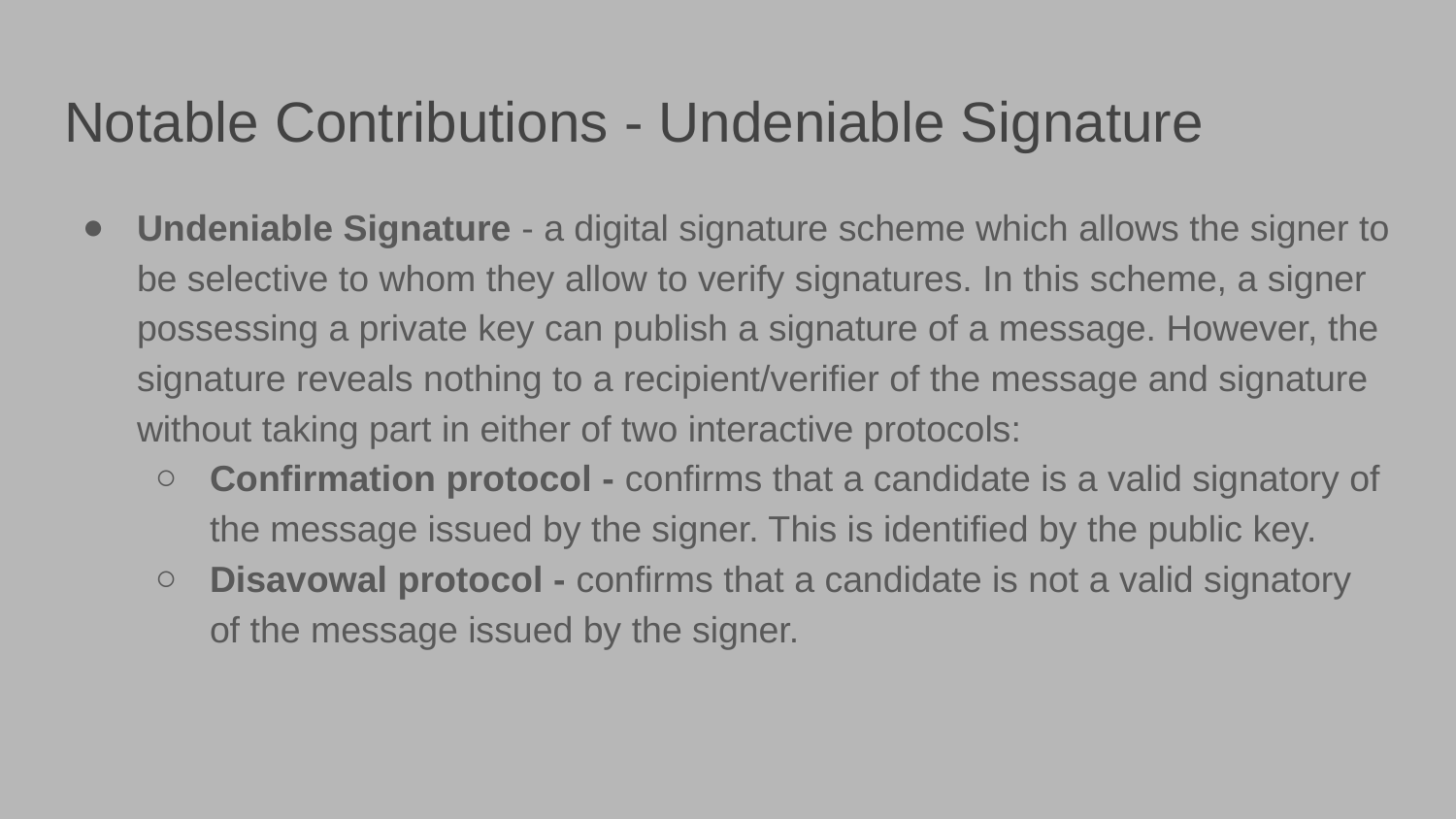

# Notable Contributions - Undeniable Signature
Undeniable Signature - a digital signature scheme which allows the signer to be selective to whom they allow to verify signatures. In this scheme, a signer possessing a private key can publish a signature of a message. However, the signature reveals nothing to a recipient/verifier of the message and signature without taking part in either of two interactive protocols:
Confirmation protocol - confirms that a candidate is a valid signatory of the message issued by the signer. This is identified by the public key.
Disavowal protocol - confirms that a candidate is not a valid signatory of the message issued by the signer.